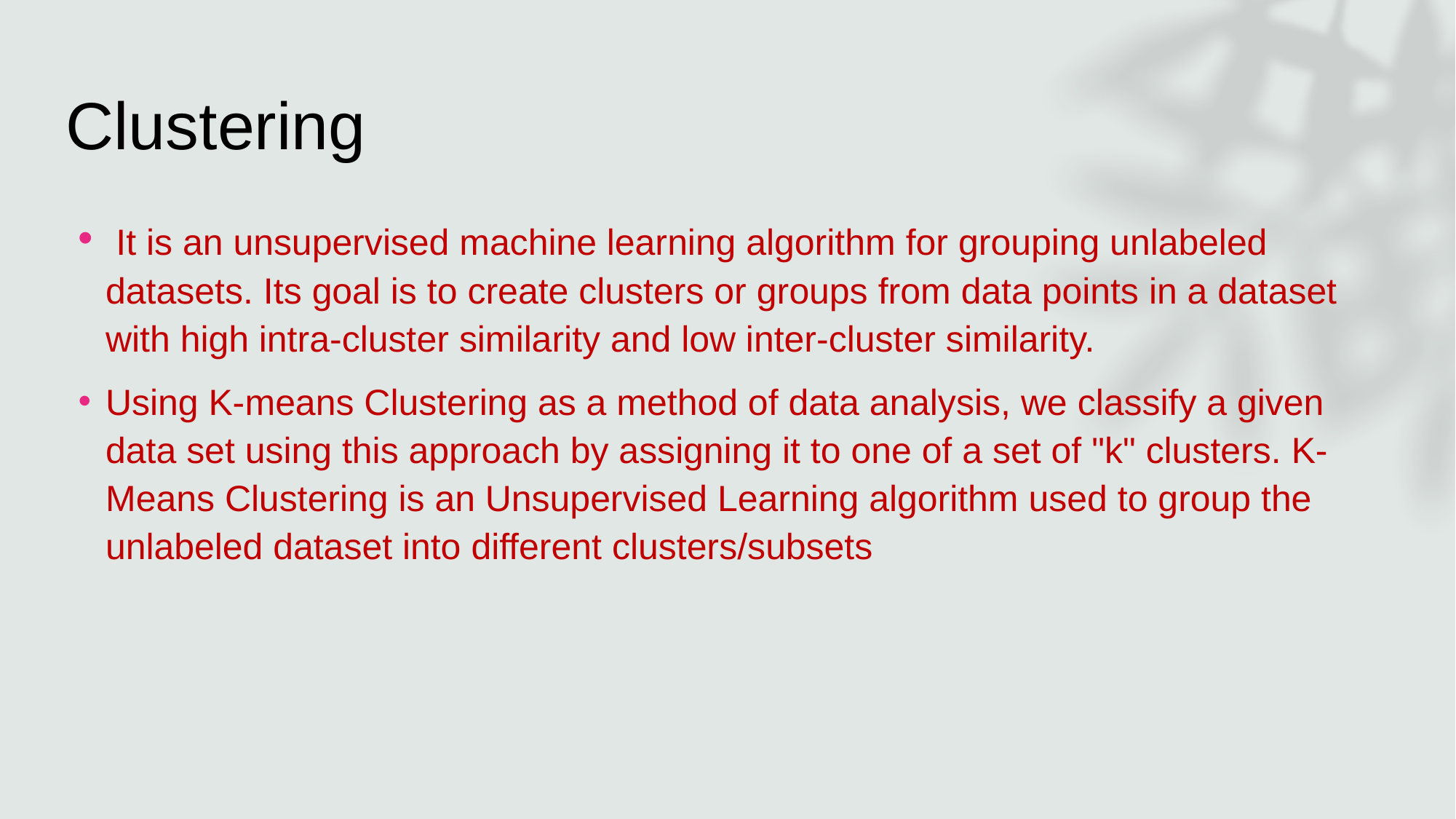

# Clustering
 It is an unsupervised machine learning algorithm for grouping unlabeled datasets. Its goal is to create clusters or groups from data points in a dataset with high intra-cluster similarity and low inter-cluster similarity.
Using K-means Clustering as a method of data analysis, we classify a given data set using this approach by assigning it to one of a set of "k" clusters. K-Means Clustering is an Unsupervised Learning algorithm used to group the unlabeled dataset into different clusters/subsets